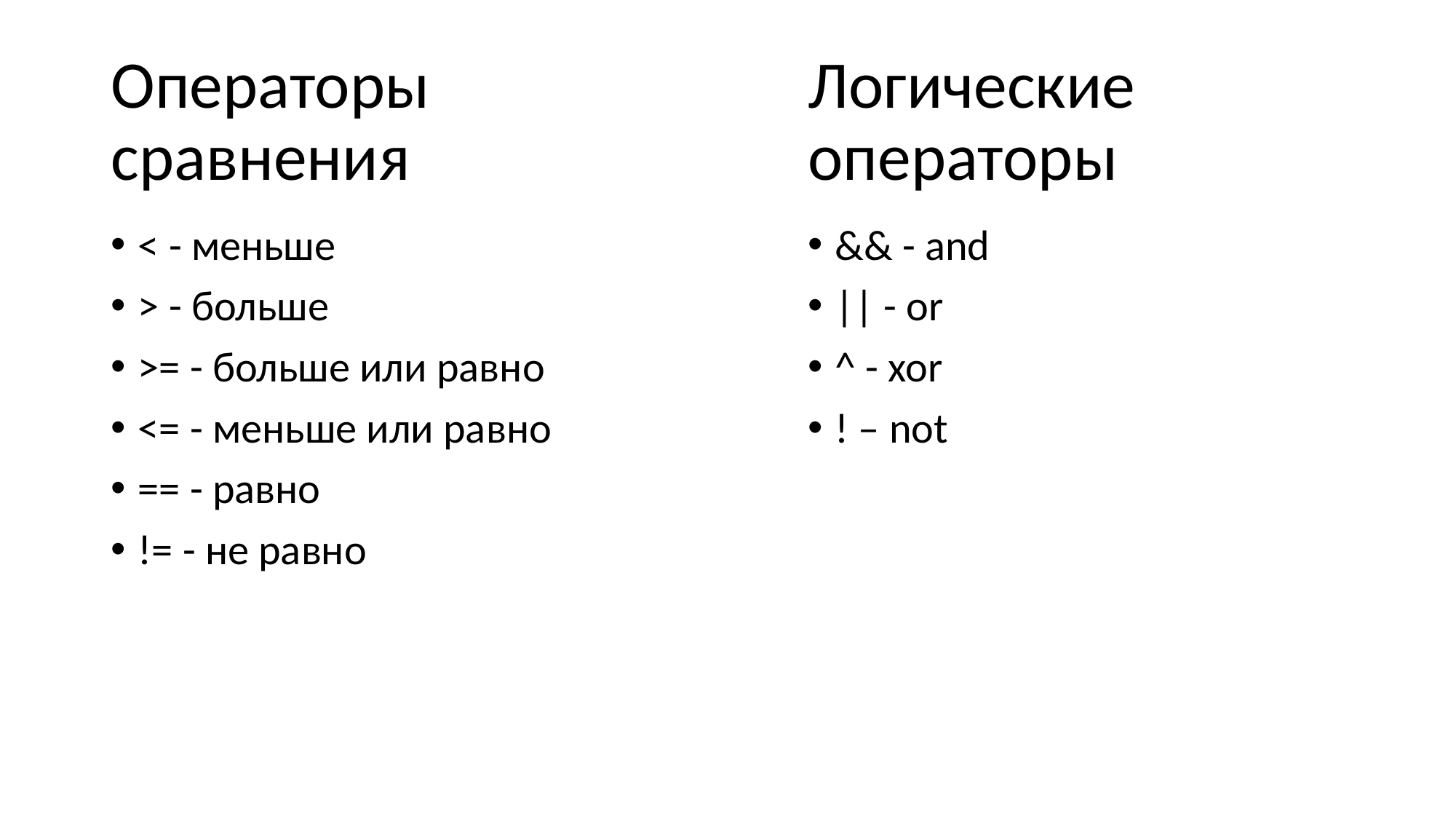

Логические операторы
# Операторы сравнения
< - меньше
> - больше
>= - больше или равно
<= - меньше или равно
== - равно
!= - не равно

&& - and
|| - or
^ - xor
! – not